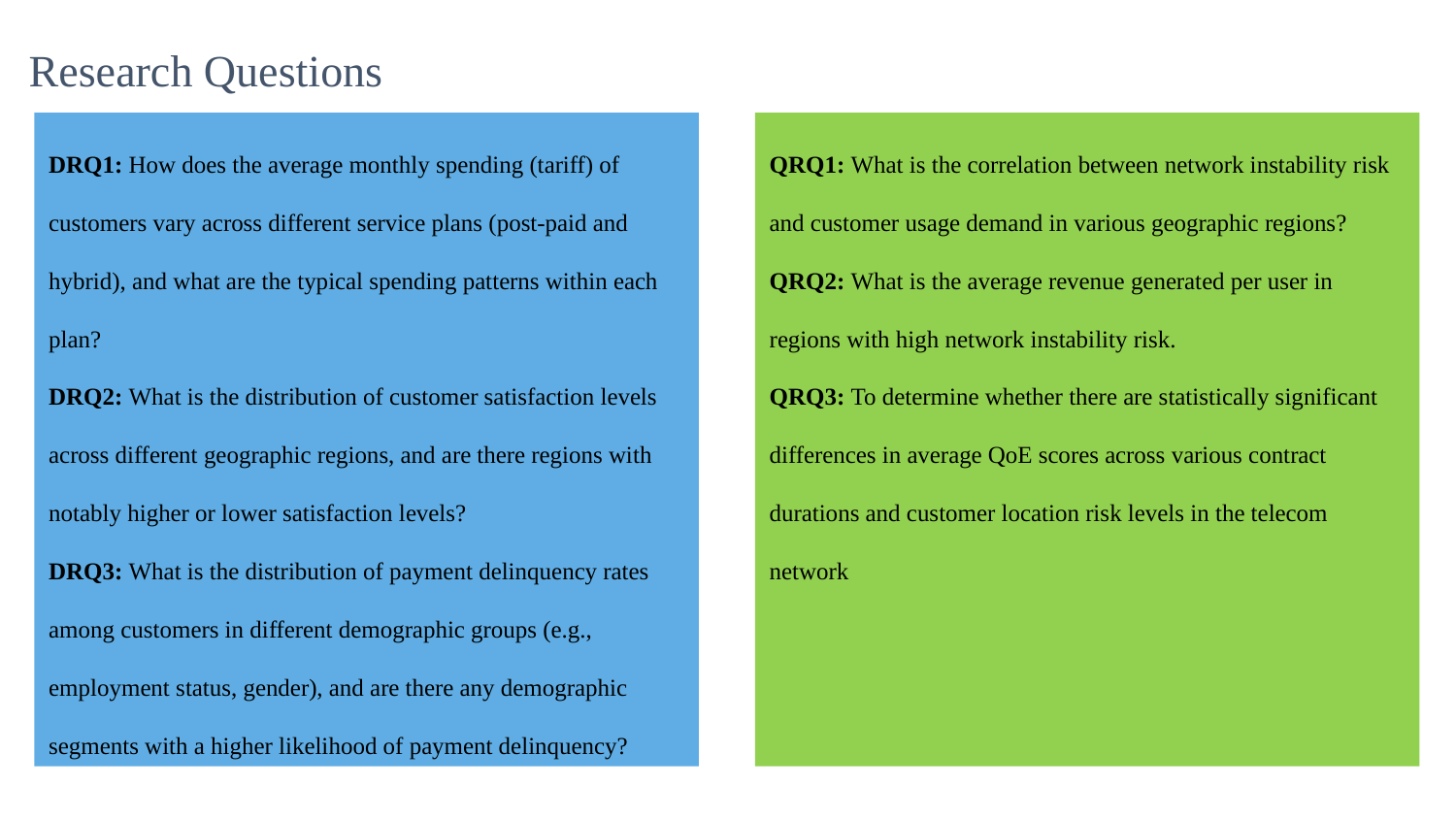

# Research Questions
DRQ1: How does the average monthly spending (tariff) of customers vary across different service plans (post-paid and hybrid), and what are the typical spending patterns within each plan?
DRQ2: What is the distribution of customer satisfaction levels across different geographic regions, and are there regions with notably higher or lower satisfaction levels?
DRQ3: What is the distribution of payment delinquency rates among customers in different demographic groups (e.g., employment status, gender), and are there any demographic segments with a higher likelihood of payment delinquency?
QRQ1: What is the correlation between network instability risk and customer usage demand in various geographic regions?
QRQ2: What is the average revenue generated per user in regions with high network instability risk.
QRQ3: To determine whether there are statistically significant differences in average QoE scores across various contract durations and customer location risk levels in the telecom network